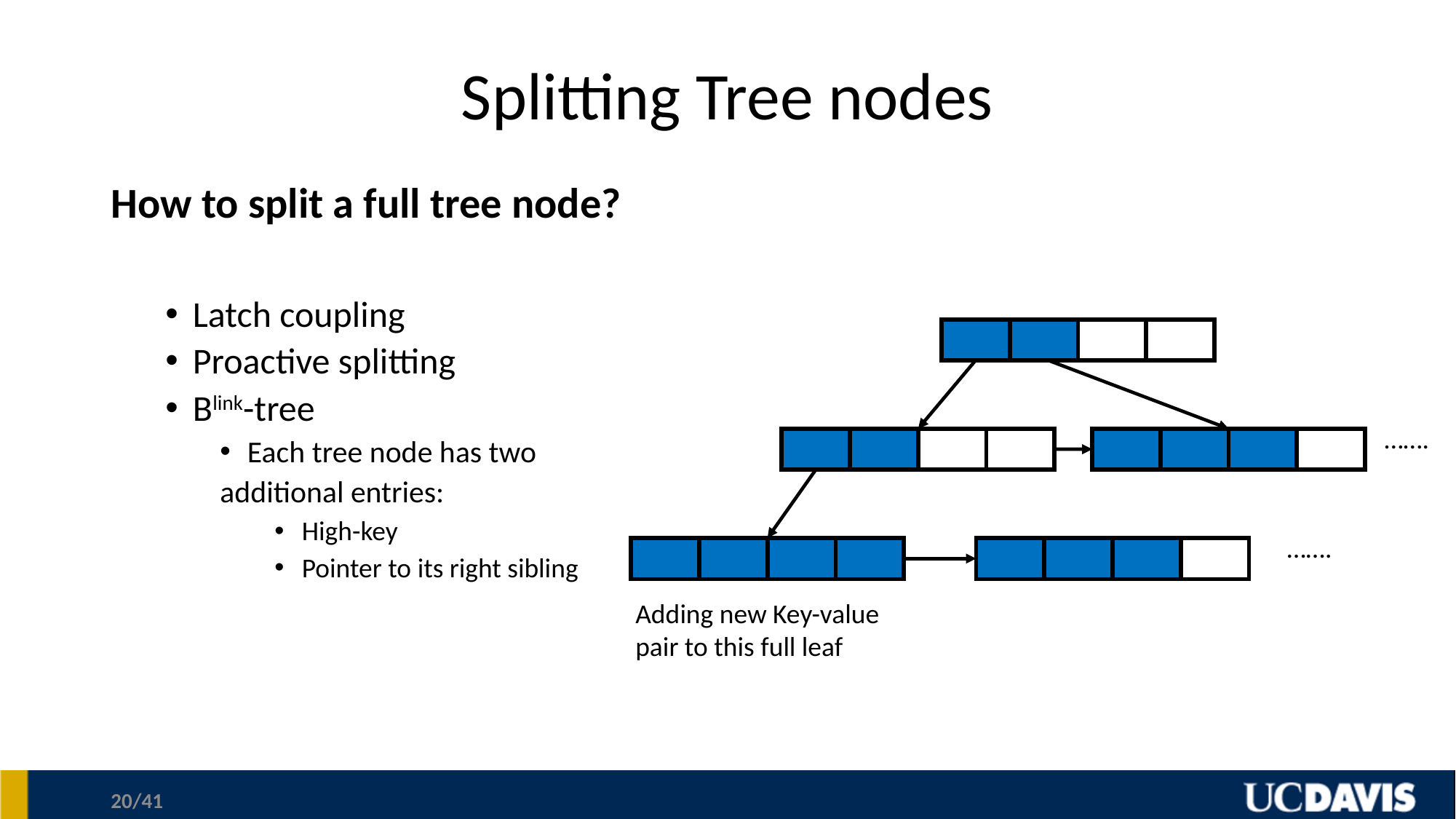

# Splitting Tree nodes
How to split a full tree node?

Latch coupling
Proactive splitting
Blink-tree
Each tree node has two
additional entries:
High-key
Pointer to its right sibling

…….

…….

Adding new Key-value pair to this full leaf
20/41